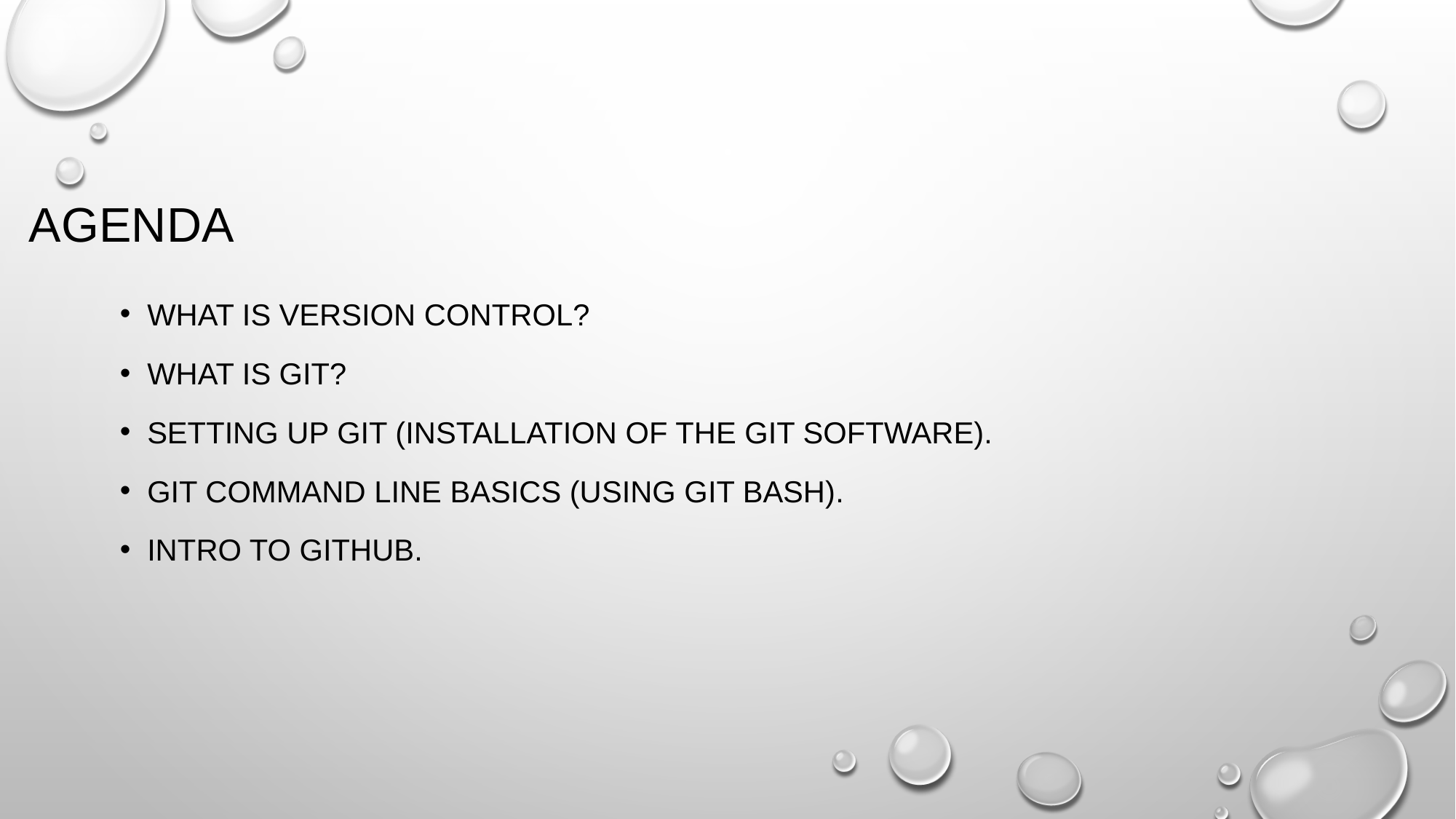

# AGENDA
What is version control?
What is git?
Setting up git (installation of the Git software).
Git command line basics (using Git bash).
Intro to github.